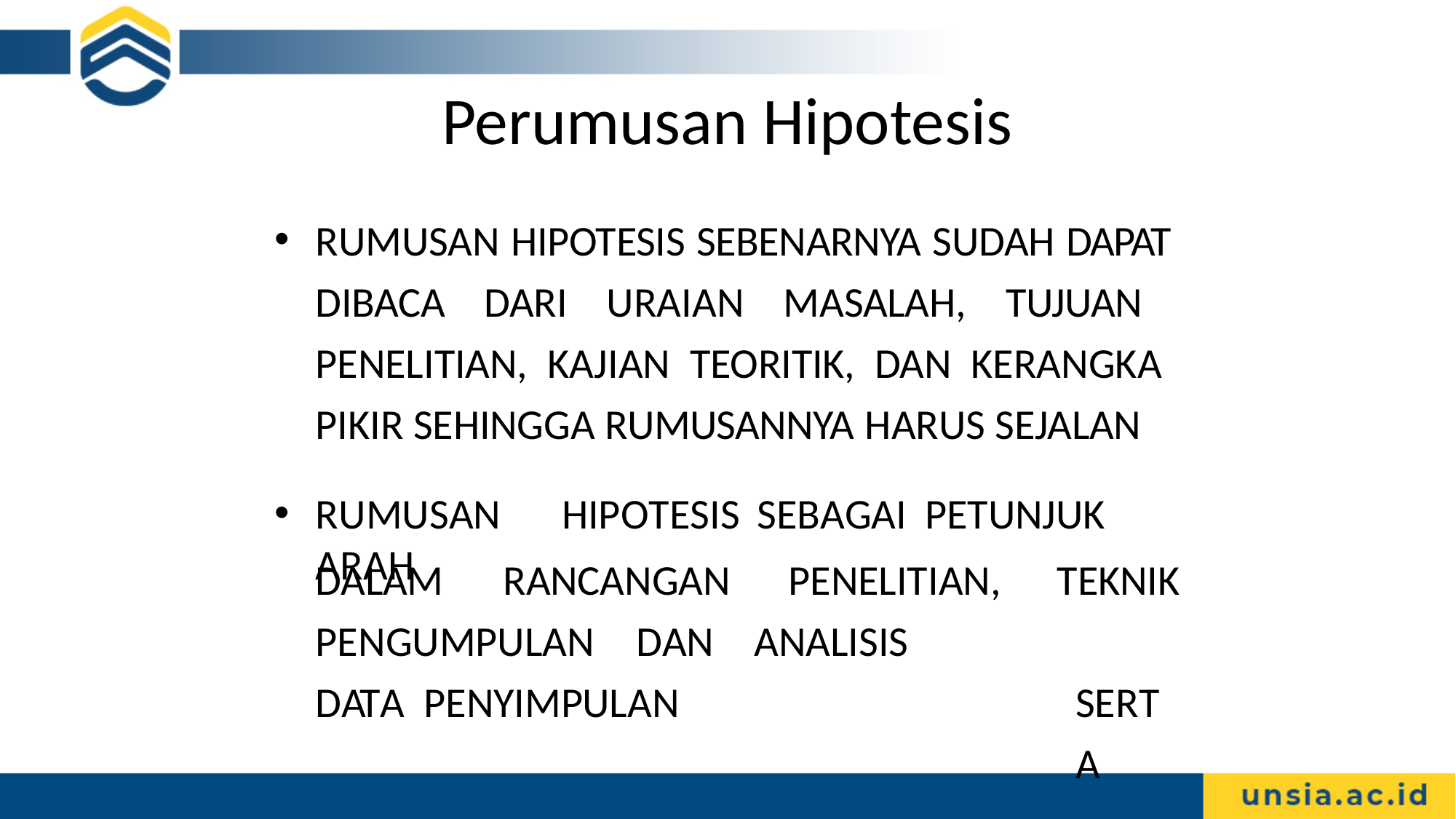

# Perumusan Hipotesis
RUMUSAN HIPOTESIS SEBENARNYA SUDAH DAPAT  DIBACA DARI URAIAN MASALAH, TUJUAN  PENELITIAN, KAJIAN TEORITIK, DAN KERANGKA  PIKIR SEHINGGA RUMUSANNYA HARUS SEJALAN

RUMUSAN	HIPOTESIS	SEBAGAI	PETUNJUK	ARAH
DALAM	RANCANGAN		PENELITIAN,  PENGUMPULAN	DAN	ANALISIS	DATA  PENYIMPULAN
TEKNIK  SERTA